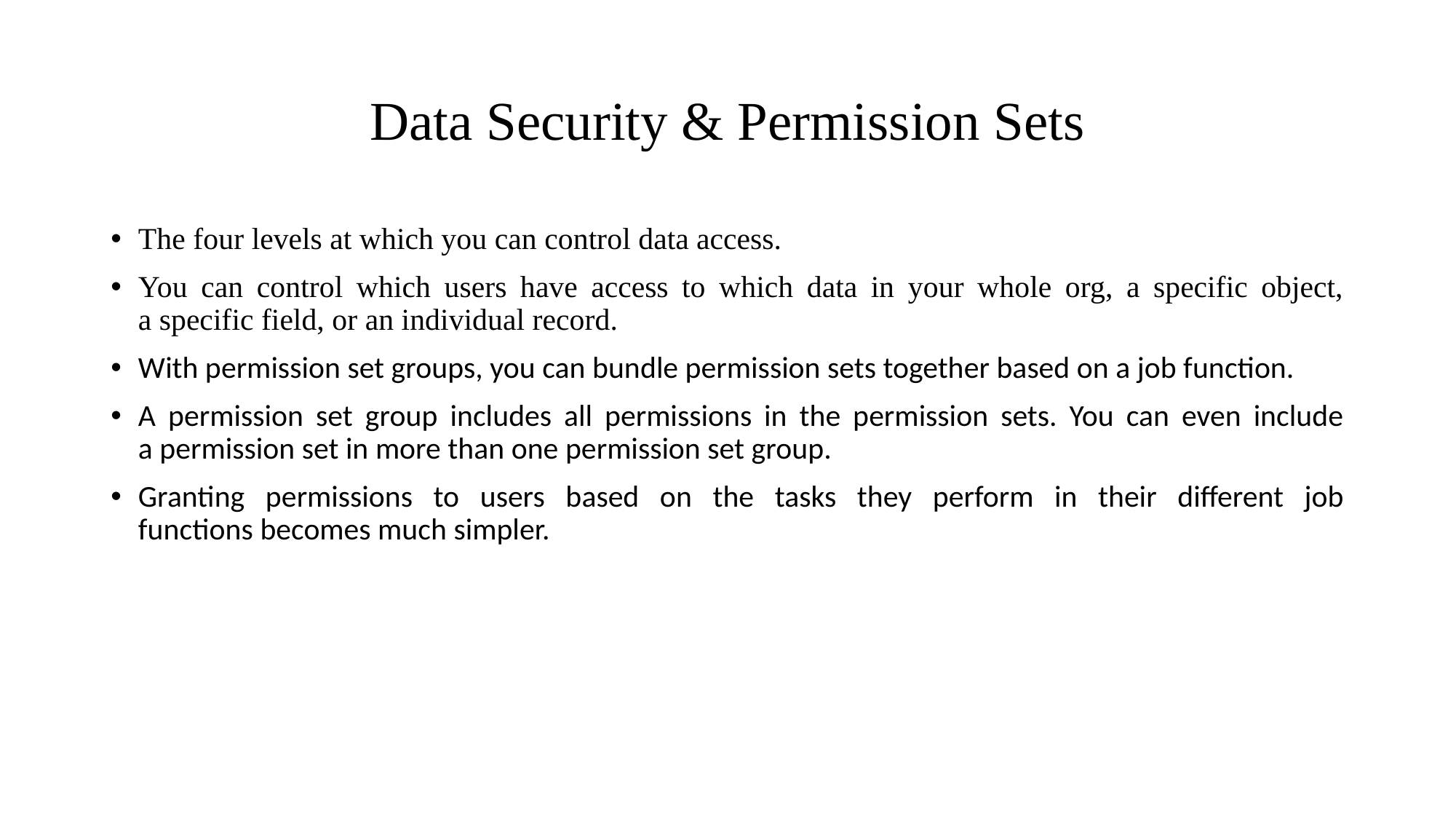

# Data Security & Permission Sets
The four levels at which you can control data access.
You can control which users have access to which data in your whole org, a specific object, a specific field, or an individual record.
With permission set groups, you can bundle permission sets together based on a job function.
A permission set group includes all permissions in the permission sets. You can even include a permission set in more than one permission set group.
Granting permissions to users based on the tasks they perform in their different job functions becomes much simpler.